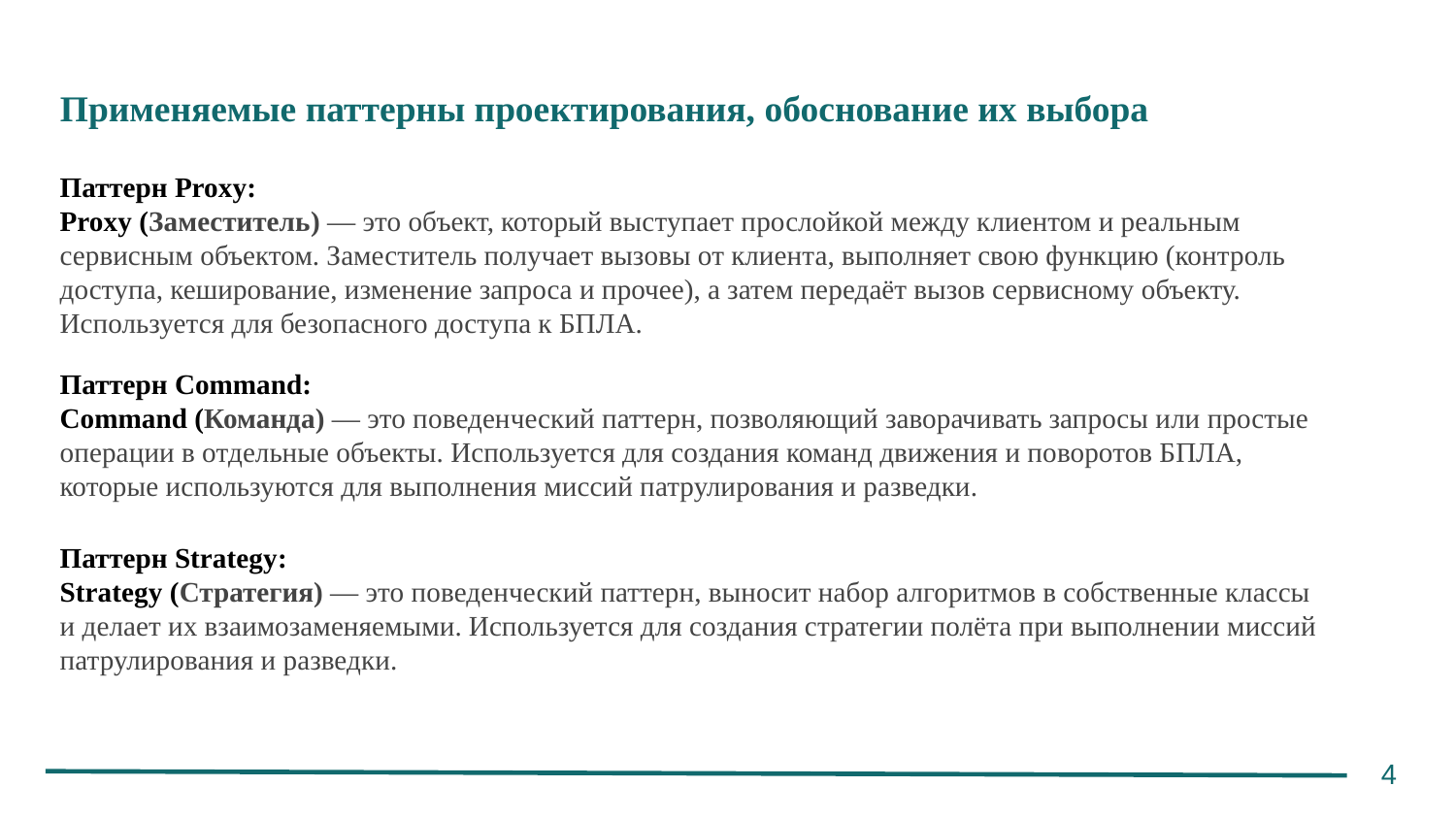

# Применяемые паттерны проектирования, обоснование их выбора
Паттерн Proxy:
Proxy (Заместитель) — это объект, который выступает прослойкой между клиентом и реальным сервисным объектом. Заместитель получает вызовы от клиента, выполняет свою функцию (контроль доступа, кеширование, изменение запроса и прочее), а затем передаёт вызов сервисному объекту. Используется для безопасного доступа к БПЛА.
Паттерн Command:
Command (Команда) — это поведенческий паттерн, позволяющий заворачивать запросы или простые операции в отдельные объекты. Используется для создания команд движения и поворотов БПЛА, которые используются для выполнения миссий патрулирования и разведки.
Паттерн Strategy:
Strategy (Стратегия) — это поведенческий паттерн, выносит набор алгоритмов в собственные классы и делает их взаимозаменяемыми. Используется для создания стратегии полёта при выполнении миссий патрулирования и разведки.
4